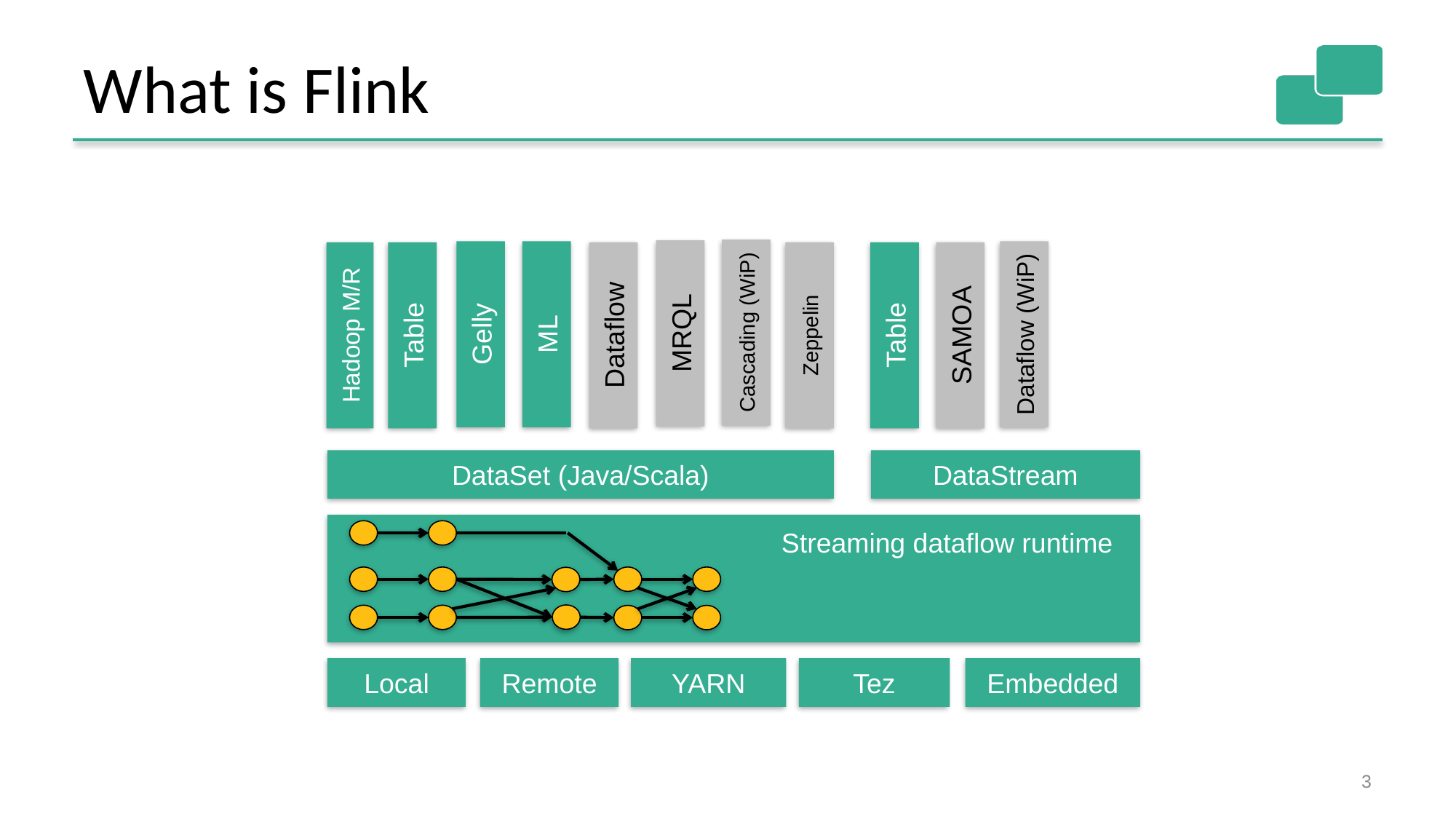

# What is Flink
Cascading (WiP)
MRQL
Gelly
ML
Dataflow (WiP)
Table
Dataflow
Zeppelin
Table
SAMOA
Hadoop M/R
DataSet (Java/Scala)
DataStream

Streaming dataflow runtime

Local
Remote
YARN
Tez
Embedded
3